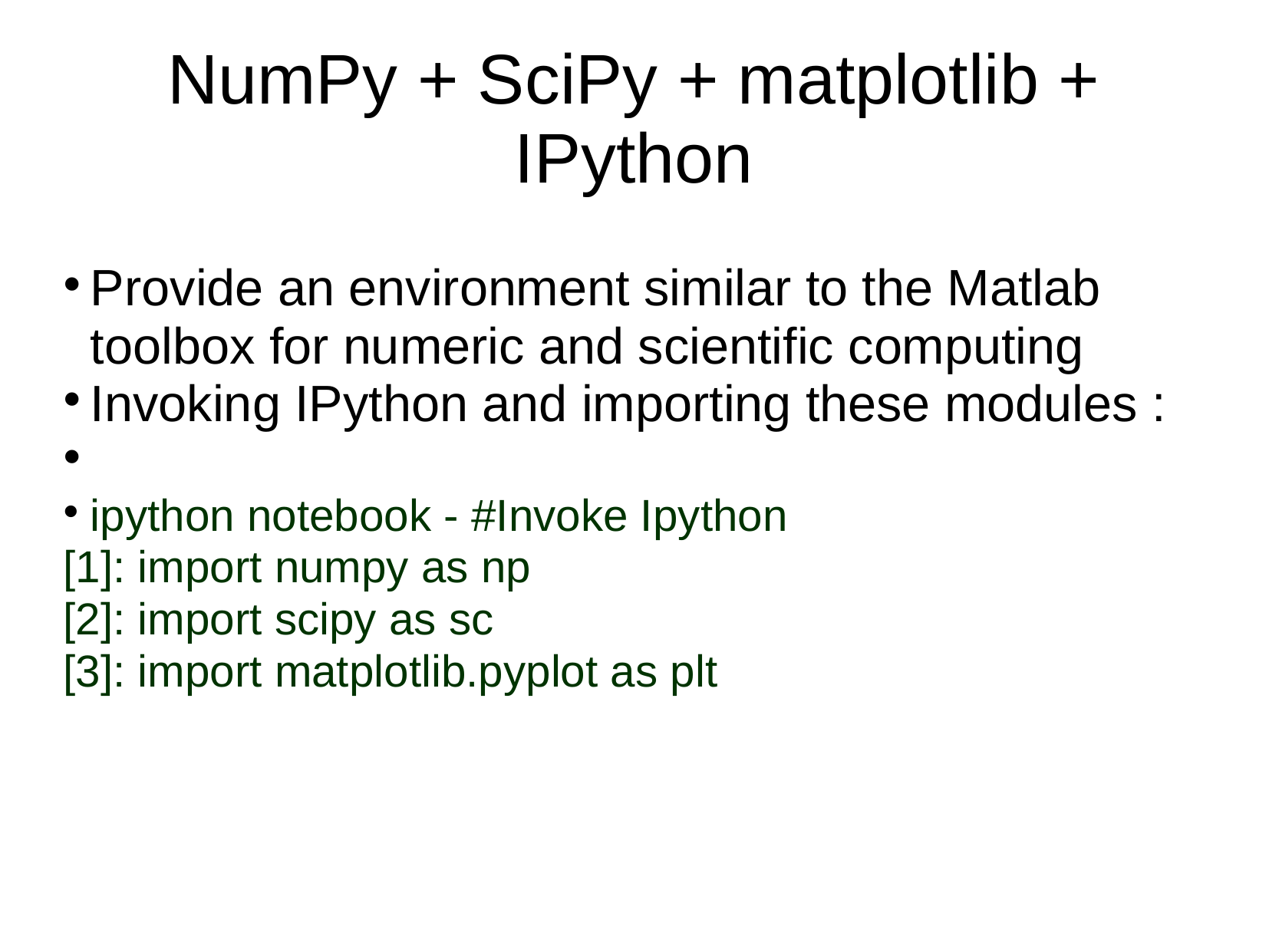

NumPy + SciPy + matplotlib + IPython

Provide an environment similar to the Matlab toolbox for numeric and scientific computing
Invoking IPython and importing these modules :

ipython notebook - #Invoke Ipython
[1]: import numpy as np
[2]: import scipy as sc
[3]: import matplotlib.pyplot as plt